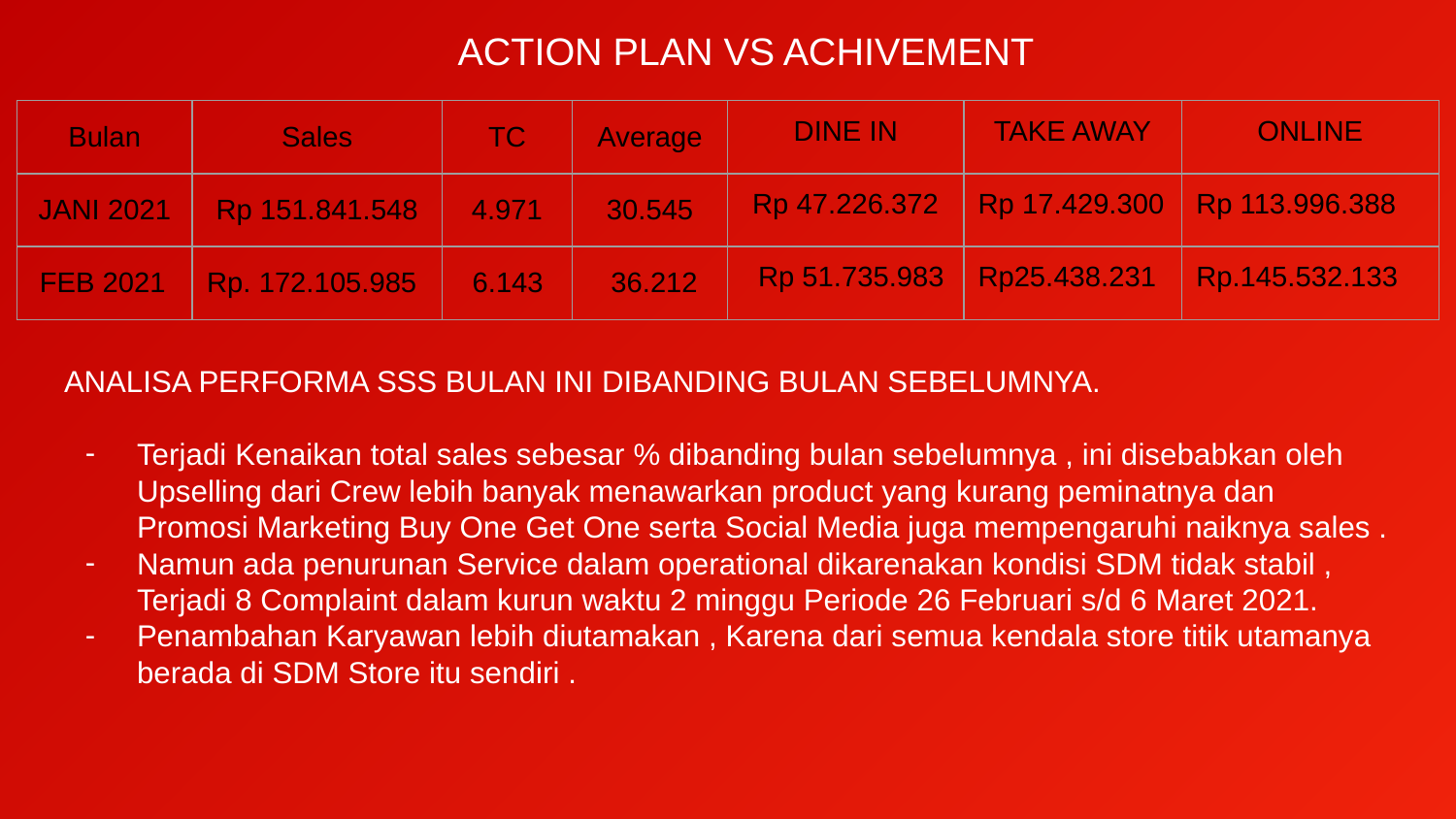

ACTION PLAN VS ACHIVEMENT
| Bulan | Sales | TC | Average | DINE IN | TAKE AWAY | ONLINE |
| --- | --- | --- | --- | --- | --- | --- |
| JANI 2021 | Rp 151.841.548 | 4.971 | 30.545 | Rp 47.226.372 | Rp 17.429.300 | Rp 113.996.388 |
| FEB 2021 | Rp. 172.105.985 | 6.143 | 36.212 | Rp 51.735.983 | Rp25.438.231 | Rp.145.532.133 |
ANALISA PERFORMA SSS BULAN INI DIBANDING BULAN SEBELUMNYA.

Terjadi Kenaikan total sales sebesar % dibanding bulan sebelumnya , ini disebabkan oleh Upselling dari Crew lebih banyak menawarkan product yang kurang peminatnya dan Promosi Marketing Buy One Get One serta Social Media juga mempengaruhi naiknya sales .
Namun ada penurunan Service dalam operational dikarenakan kondisi SDM tidak stabil , Terjadi 8 Complaint dalam kurun waktu 2 minggu Periode 26 Februari s/d 6 Maret 2021.
Penambahan Karyawan lebih diutamakan , Karena dari semua kendala store titik utamanya berada di SDM Store itu sendiri .